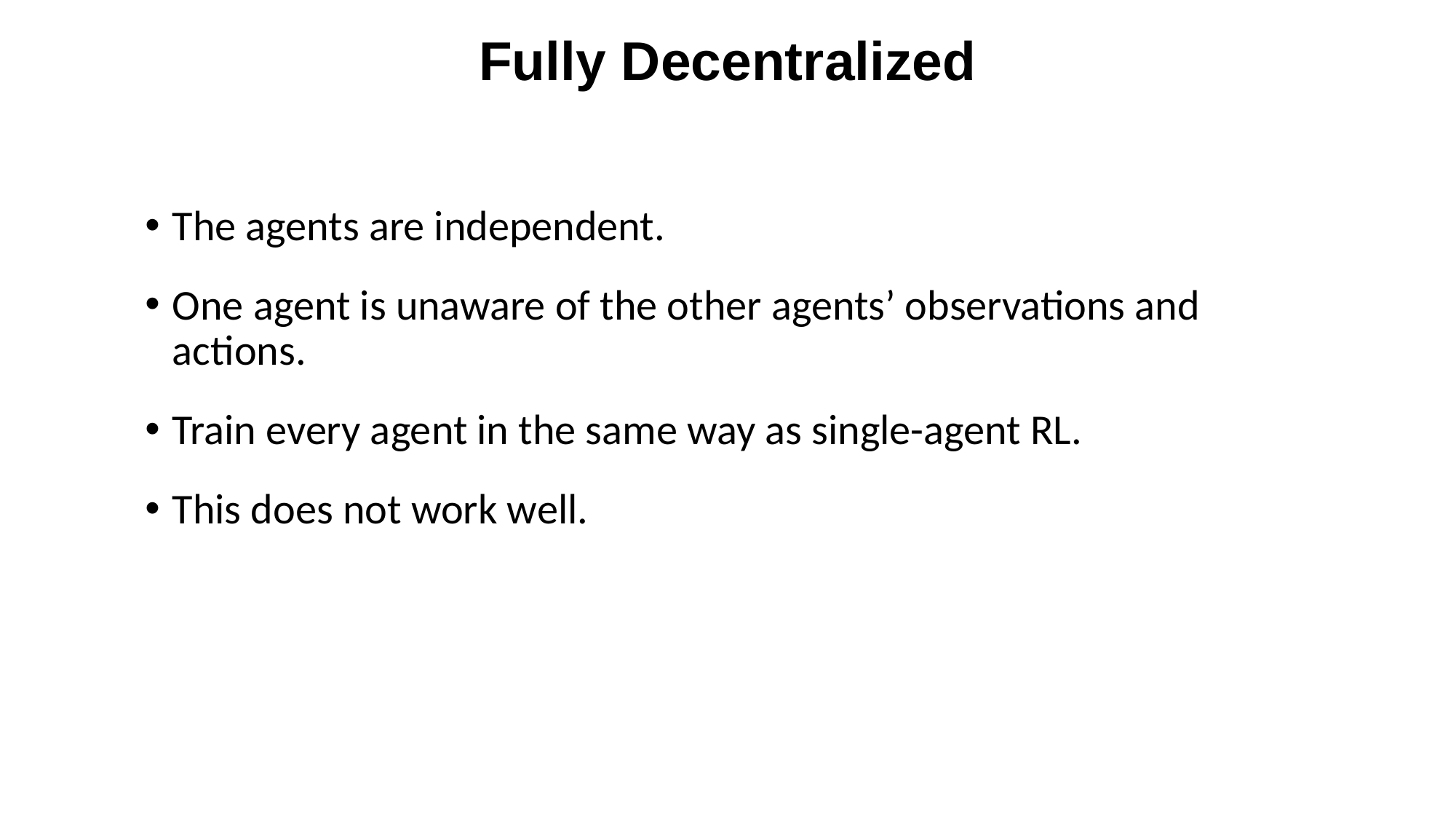

# Fully Decentralized
The agents are independent.
One agent is unaware of the other agents’ observations and actions.
Train every agent in the same way as single-agent RL.
This does not work well.